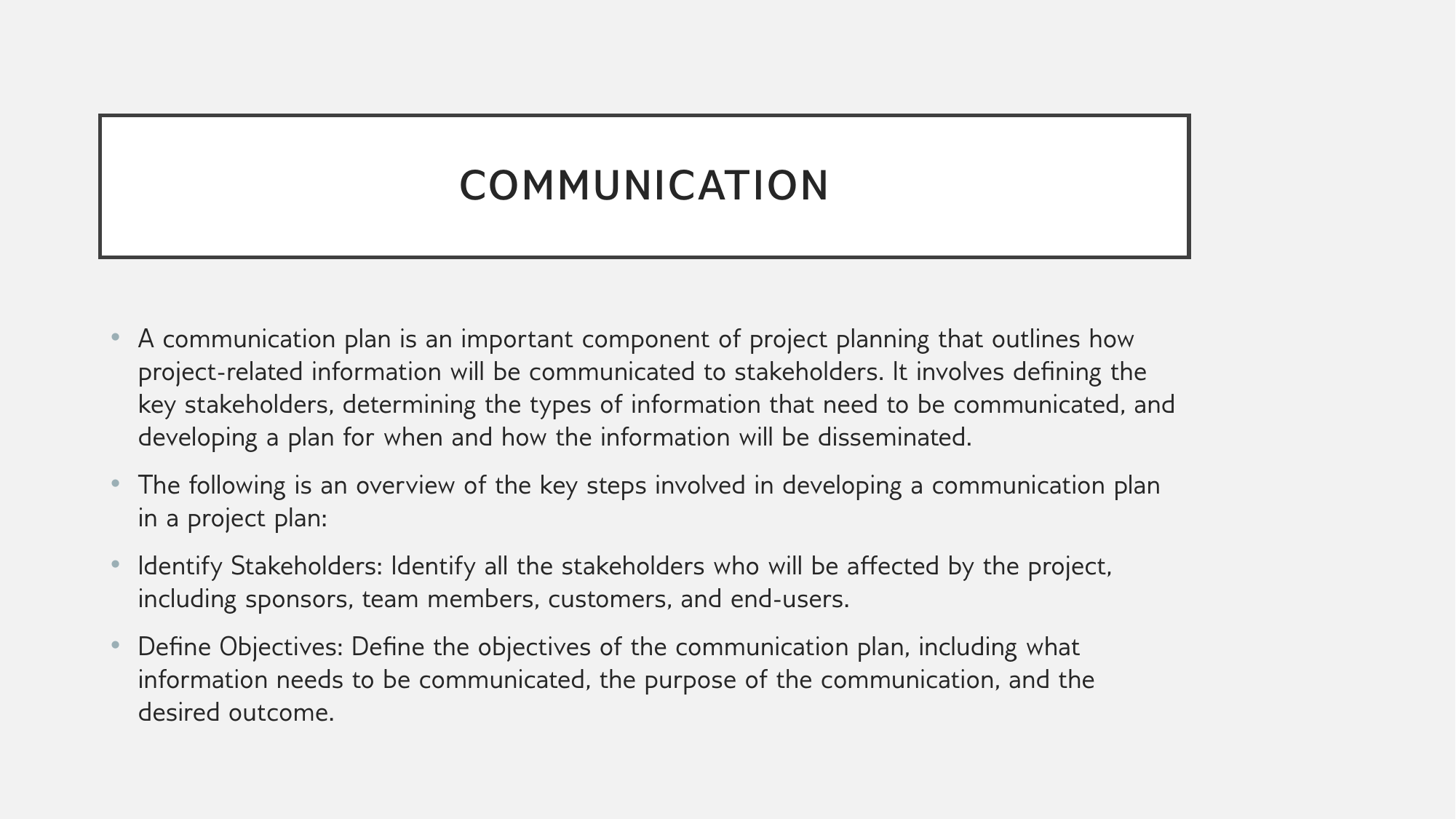

# Communication
A communication plan is an important component of project planning that outlines how project-related information will be communicated to stakeholders. It involves defining the key stakeholders, determining the types of information that need to be communicated, and developing a plan for when and how the information will be disseminated.
The following is an overview of the key steps involved in developing a communication plan in a project plan:
Identify Stakeholders: Identify all the stakeholders who will be affected by the project, including sponsors, team members, customers, and end-users.
Define Objectives: Define the objectives of the communication plan, including what information needs to be communicated, the purpose of the communication, and the desired outcome.